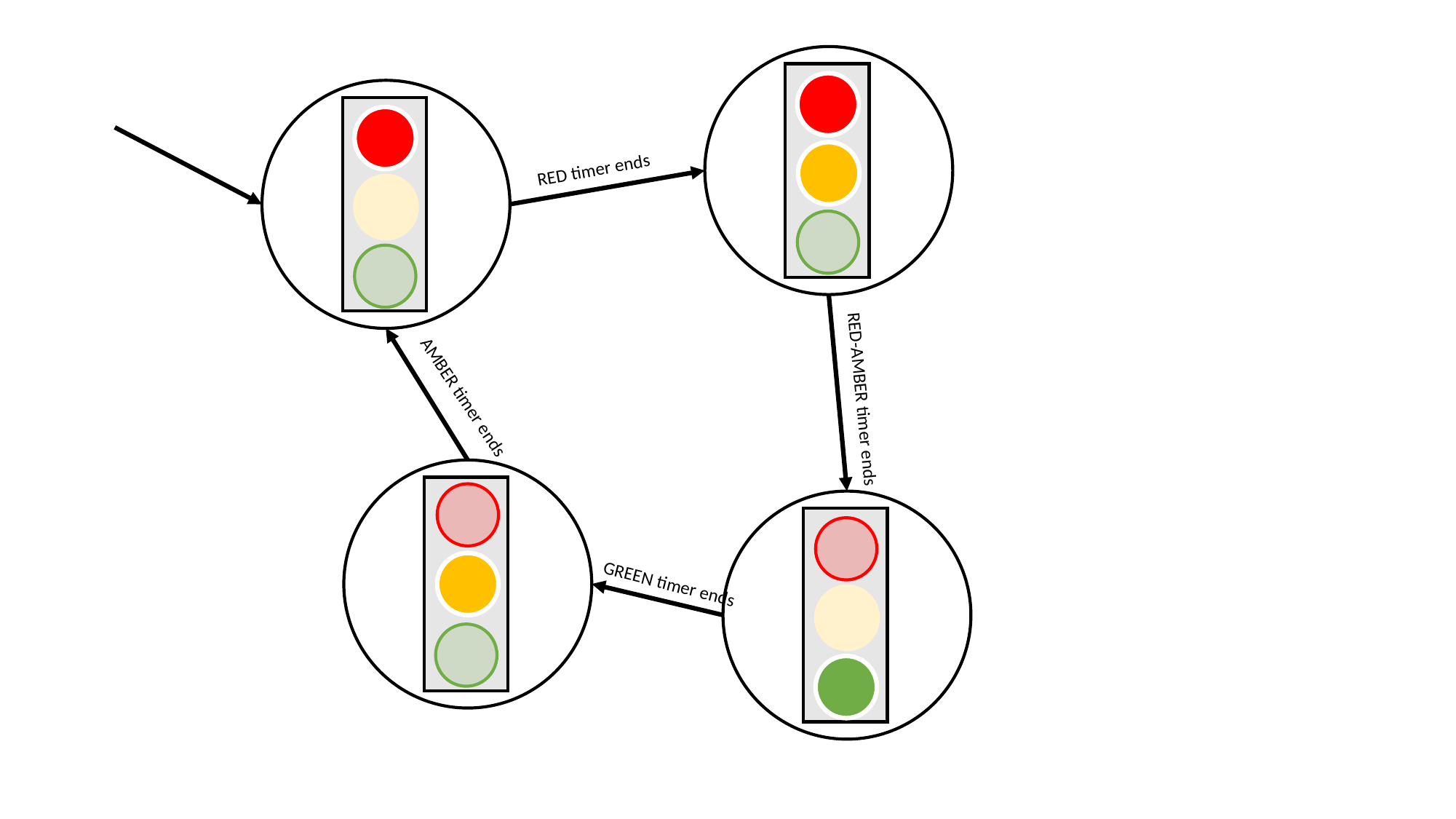

RED timer ends

AMBER timer ends
RED-AMBER timer ends

GREEN timer ends